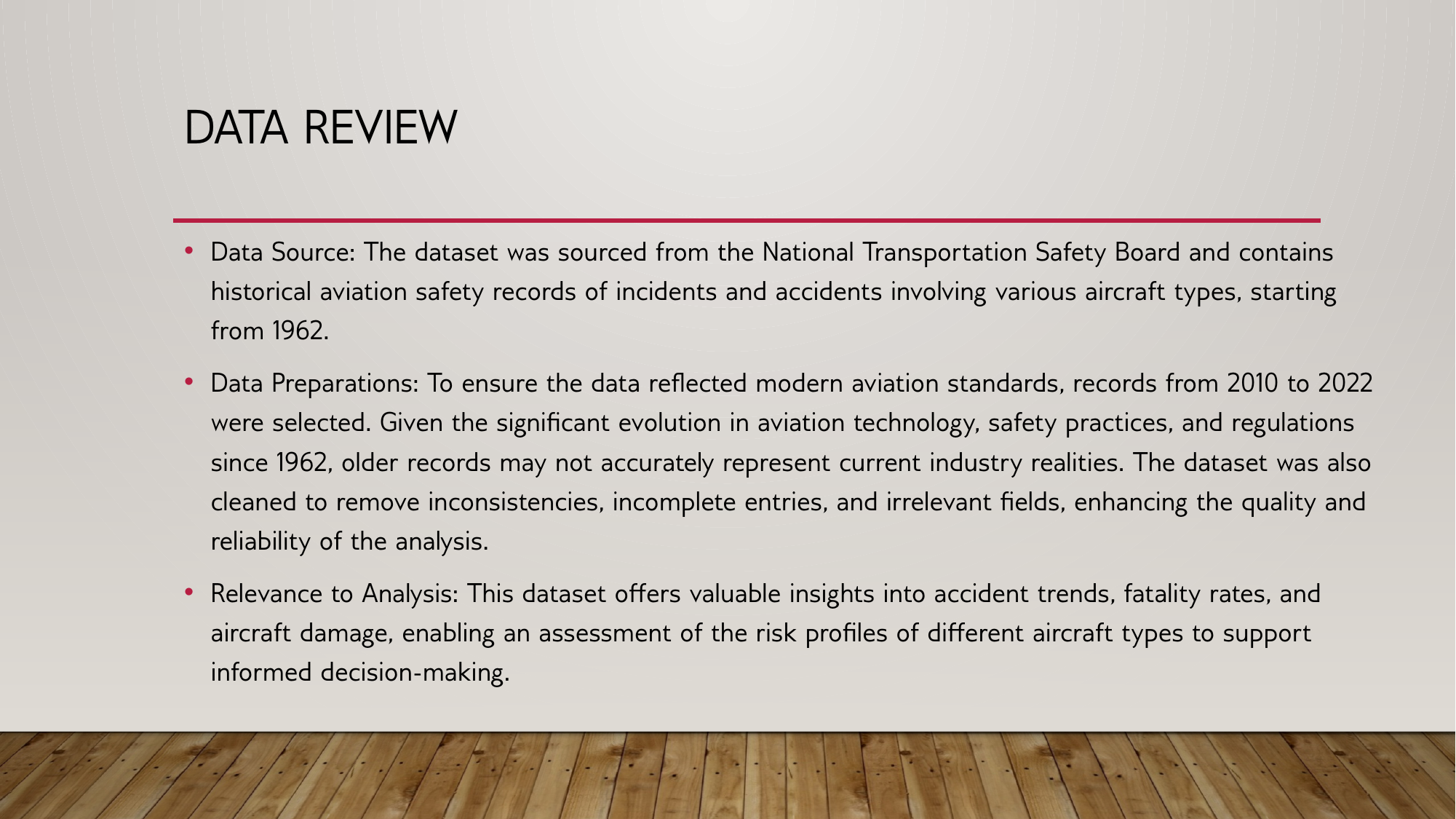

# Data review
Data Source: The dataset was sourced from the National Transportation Safety Board and contains historical aviation safety records of incidents and accidents involving various aircraft types, starting from 1962.
Data Preparations: To ensure the data reflected modern aviation standards, records from 2010 to 2022 were selected. Given the significant evolution in aviation technology, safety practices, and regulations since 1962, older records may not accurately represent current industry realities. The dataset was also cleaned to remove inconsistencies, incomplete entries, and irrelevant fields, enhancing the quality and reliability of the analysis.
Relevance to Analysis: This dataset offers valuable insights into accident trends, fatality rates, and aircraft damage, enabling an assessment of the risk profiles of different aircraft types to support informed decision-making.